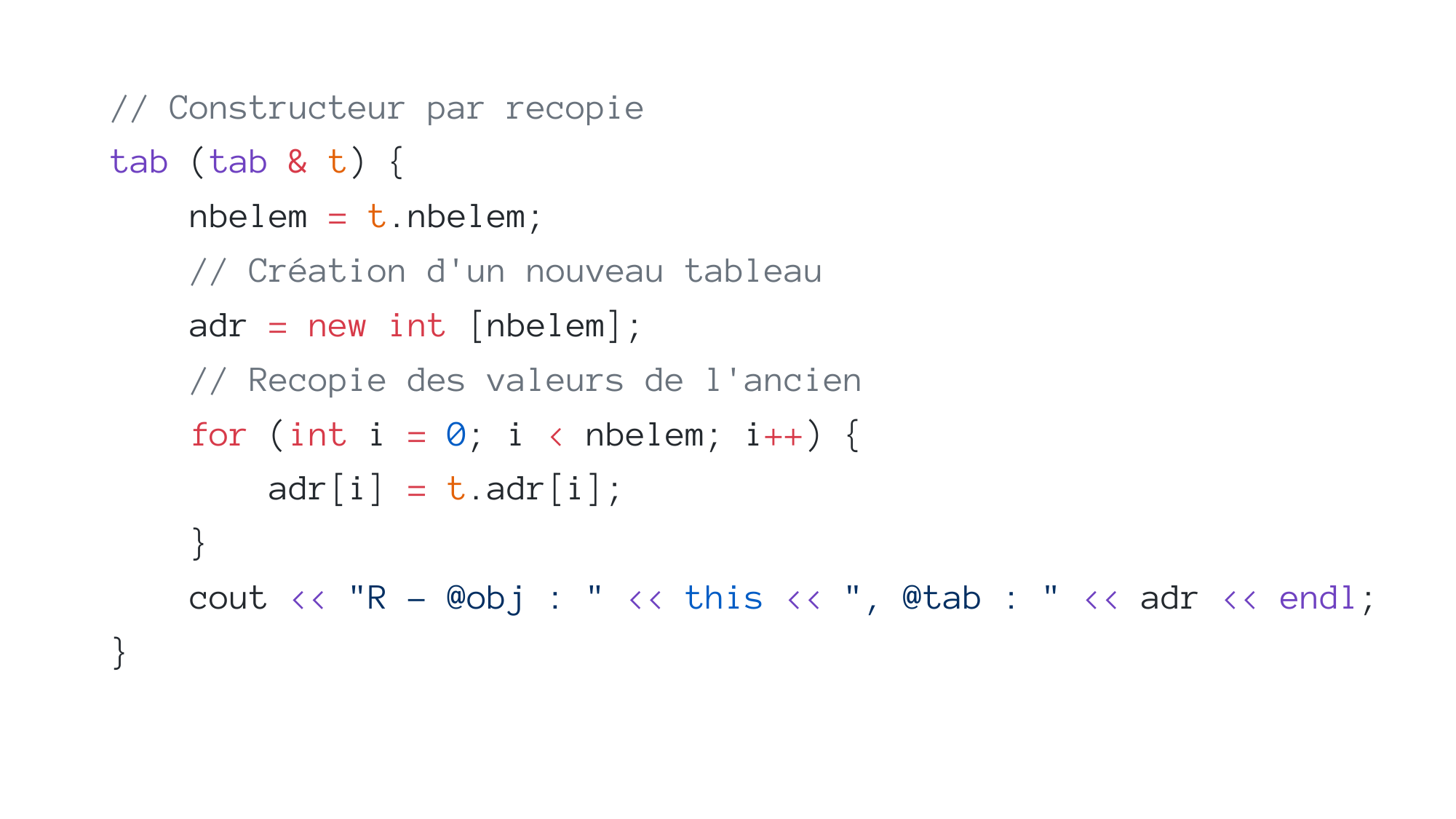

// Constructeur par recopie
tab (tab & t) {
    nbelem = t.nbelem;
    // Création d'un nouveau tableau
    adr = new int [nbelem];
    // Recopie des valeurs de l'ancien
    for (int i = 0; i < nbelem; i++) {
        adr[i] = t.adr[i];
    }
    cout << "R - @obj : " << this << ", @tab : " << adr << endl;
}